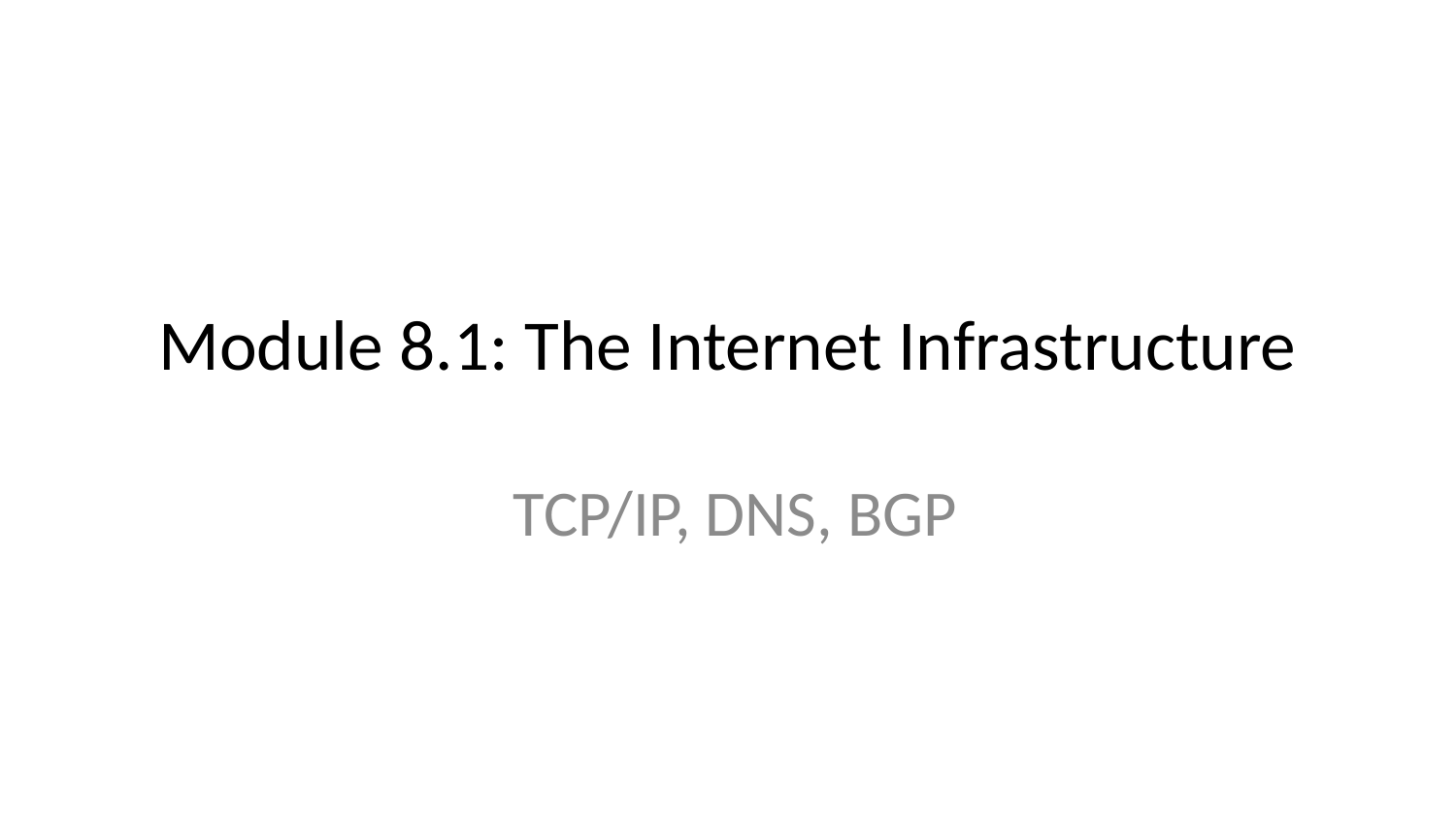

# Module 8.1: The Internet Infrastructure
 TCP/IP, DNS, BGP